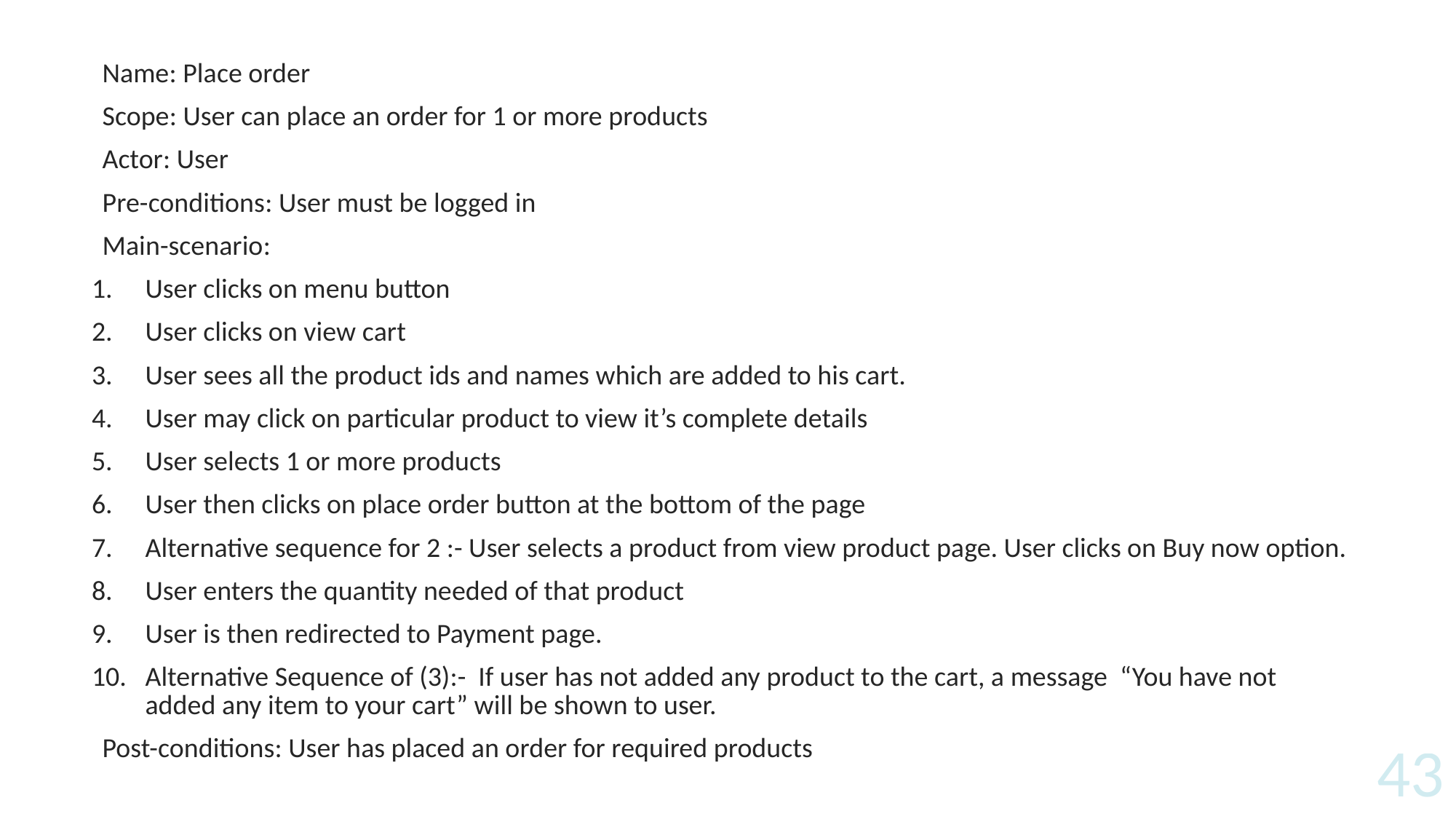

Name: Place order
Scope: User can place an order for 1 or more products
Actor: User
Pre-conditions: User must be logged in
Main-scenario:
User clicks on menu button
User clicks on view cart
User sees all the product ids and names which are added to his cart.
User may click on particular product to view it’s complete details
User selects 1 or more products
User then clicks on place order button at the bottom of the page
Alternative sequence for 2 :- User selects a product from view product page. User clicks on Buy now option.
User enters the quantity needed of that product
User is then redirected to Payment page.
Alternative Sequence of (3):-  If user has not added any product to the cart, a message  “You have not added any item to your cart” will be shown to user.
Post-conditions: User has placed an order for required products
43